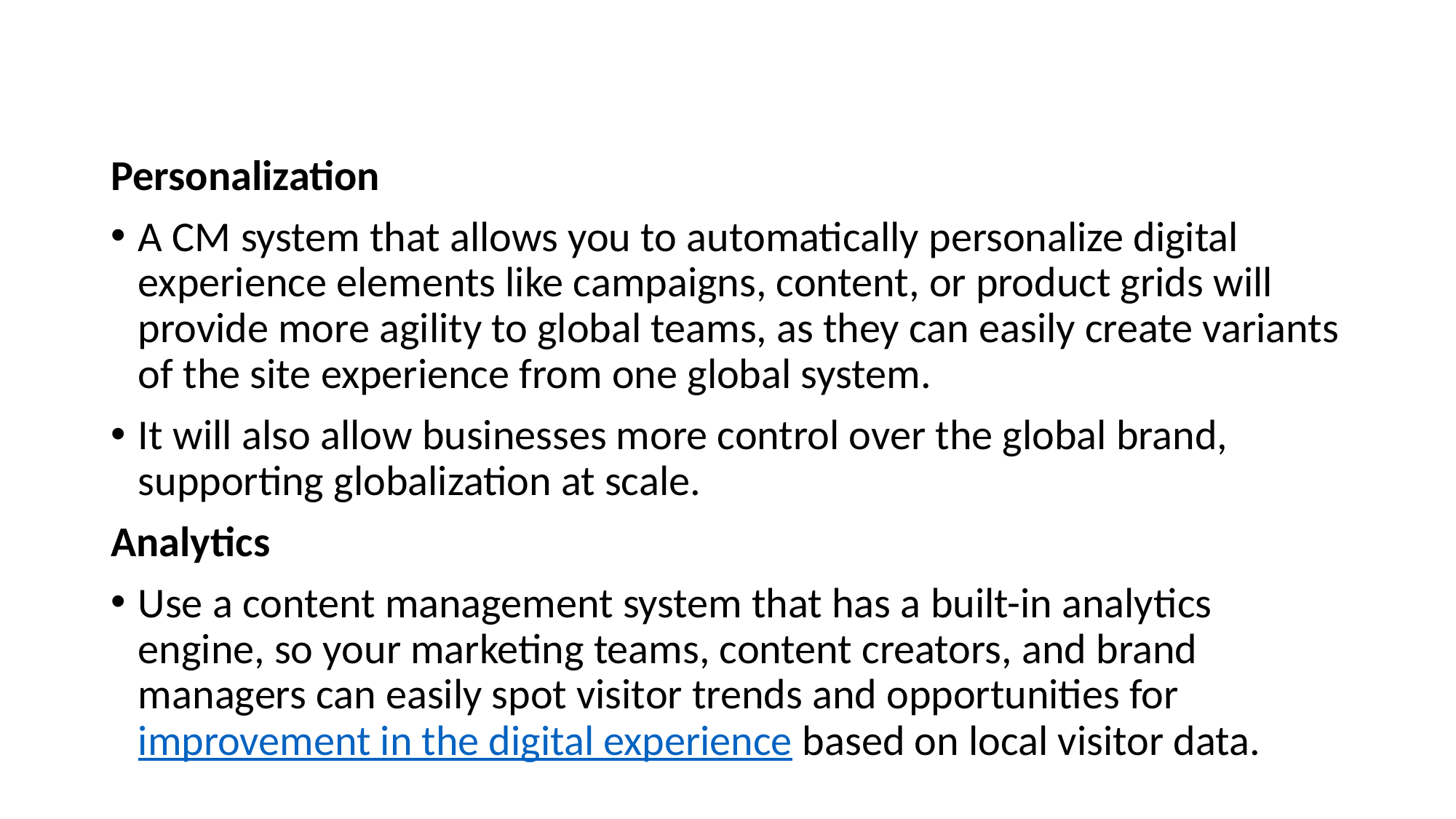

#
Personalization
A CM system that allows you to automatically personalize digital experience elements like campaigns, content, or product grids will provide more agility to global teams, as they can easily create variants of the site experience from one global system.
It will also allow businesses more control over the global brand, supporting globalization at scale.
Analytics
Use a content management system that has a built-in analytics engine, so your marketing teams, content creators, and brand managers can easily spot visitor trends and opportunities for improvement in the digital experience based on local visitor data.